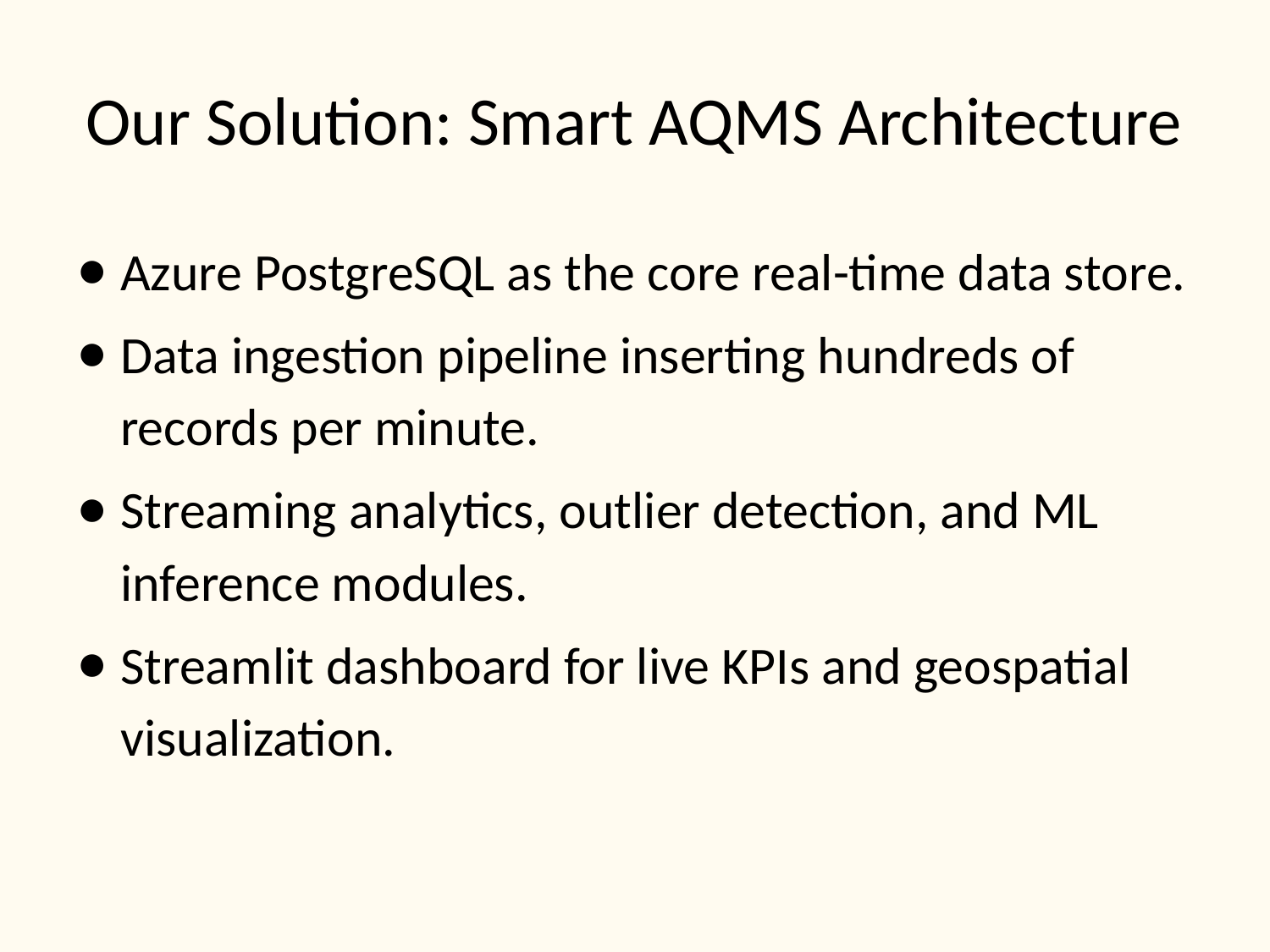

# Our Solution: Smart AQMS Architecture
Azure PostgreSQL as the core real-time data store.
Data ingestion pipeline inserting hundreds of records per minute.
Streaming analytics, outlier detection, and ML inference modules.
Streamlit dashboard for live KPIs and geospatial visualization.